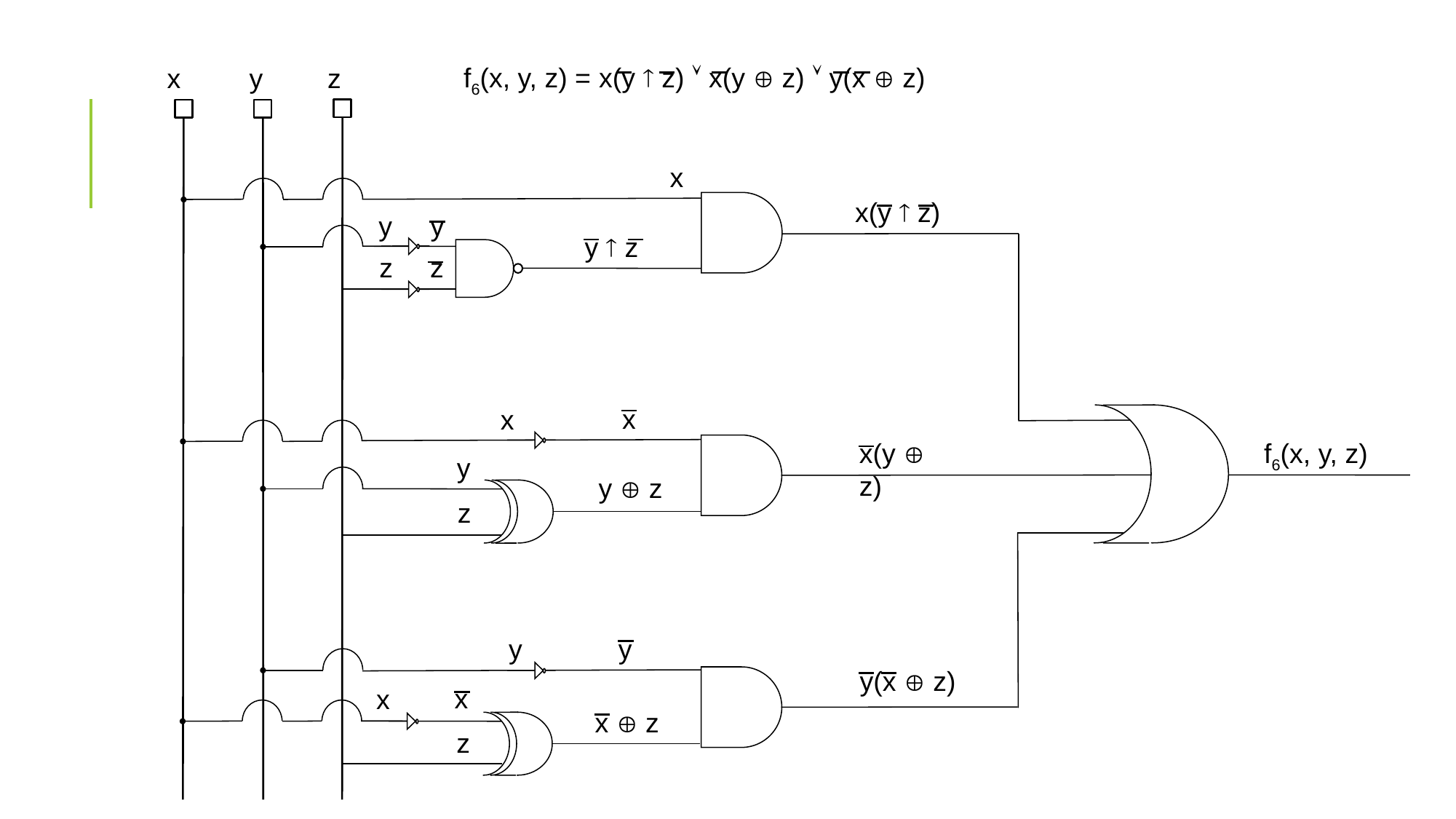

f6(x, y, z) = x(y ↑ z) ∨ x(y ⊕ z) ∨ y(x ⊕ z)

y
z
x

x

x(y ↑ z)

y
y
y ↑ z

z
z

x
x

x(y ⊕ z)
f6(x, y, z)

y
y ⊕ z

z
y
y

y(x ⊕ z)

x
x
x ⊕ z

z